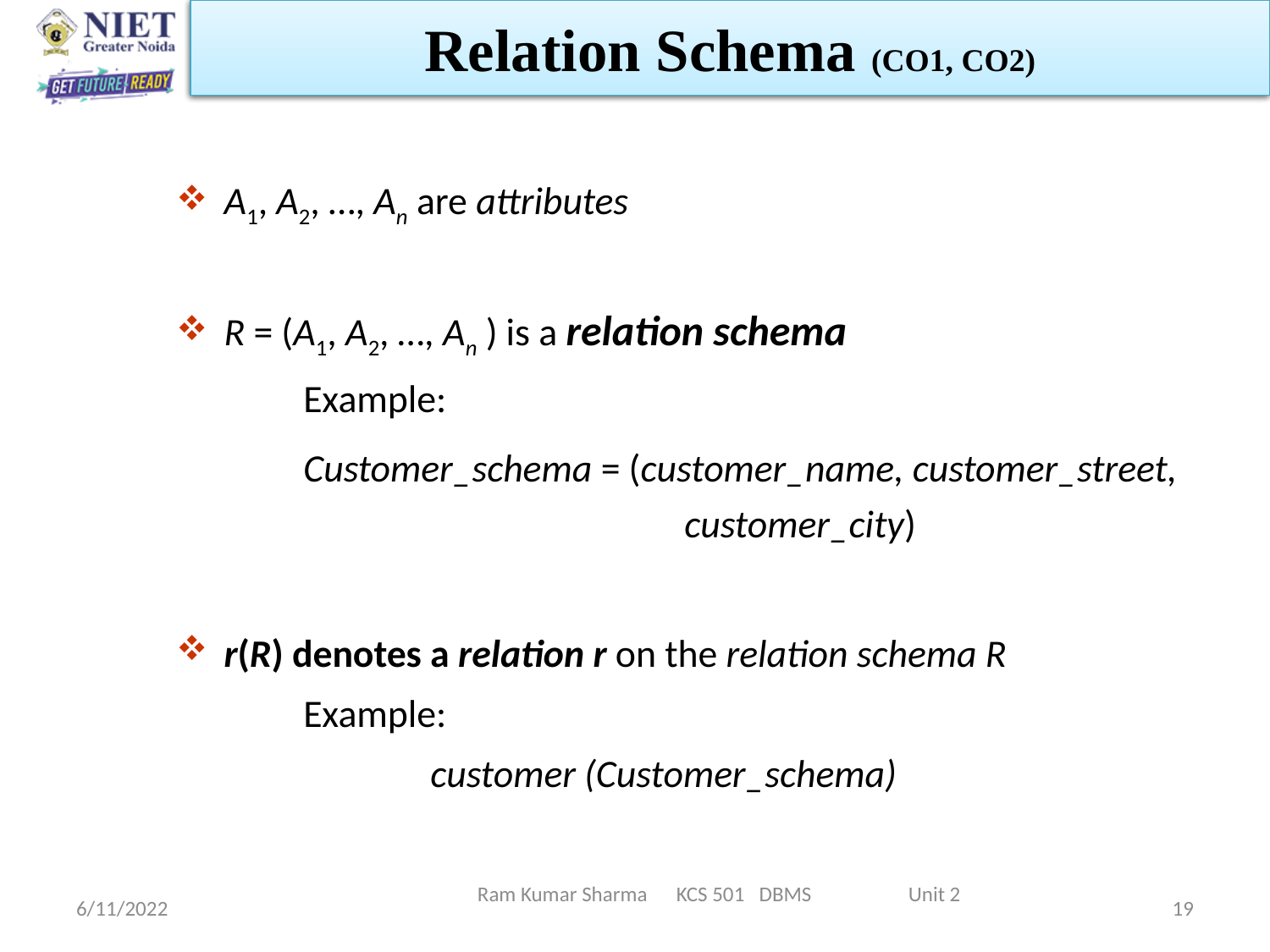

Relation Schema (CO1, CO2)
A1, A2, …, An are attributes

R = (A1, A2, …, An ) is a relation schema
	Example:
	Customer_schema = (customer_name, customer_street, 					customer_city)

r(R) denotes a relation r on the relation schema R
	Example:
		customer (Customer_schema)
Ram Kumar Sharma      KCS 501   DBMS                    Unit 2
6/11/2022
19